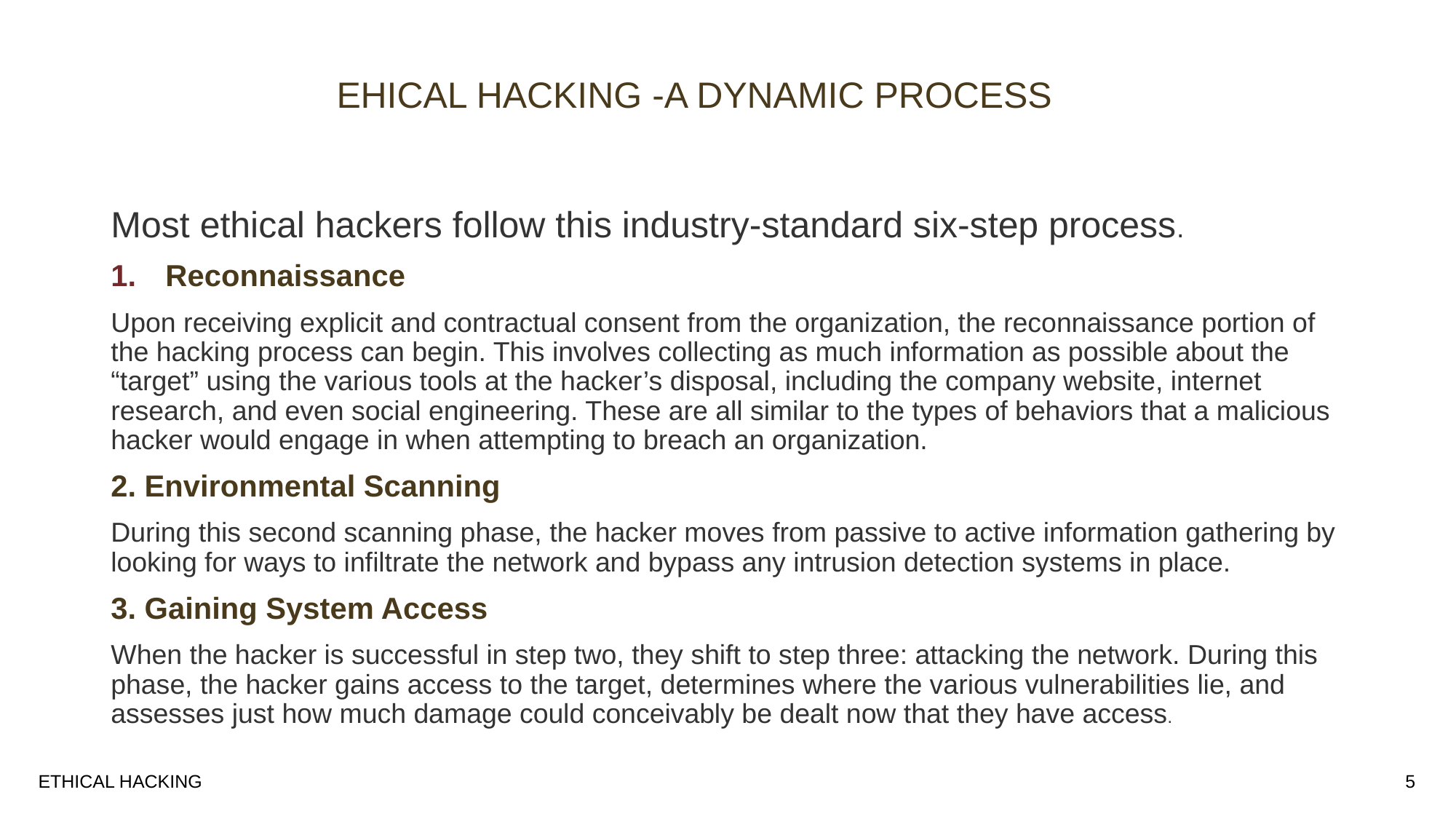

# EHICAL HACKING -A DYNAMIC PROCESS
Most ethical hackers follow this industry-standard six-step process.
Reconnaissance
Upon receiving explicit and contractual consent from the organization, the reconnaissance portion of the hacking process can begin. This involves collecting as much information as possible about the “target” using the various tools at the hacker’s disposal, including the company website, internet research, and even social engineering. These are all similar to the types of behaviors that a malicious hacker would engage in when attempting to breach an organization.
2. Environmental Scanning
During this second scanning phase, the hacker moves from passive to active information gathering by looking for ways to infiltrate the network and bypass any intrusion detection systems in place.
3. Gaining System Access
When the hacker is successful in step two, they shift to step three: attacking the network. During this phase, the hacker gains access to the target, determines where the various vulnerabilities lie, and assesses just how much damage could conceivably be dealt now that they have access.

ETHICAL HACKING
5